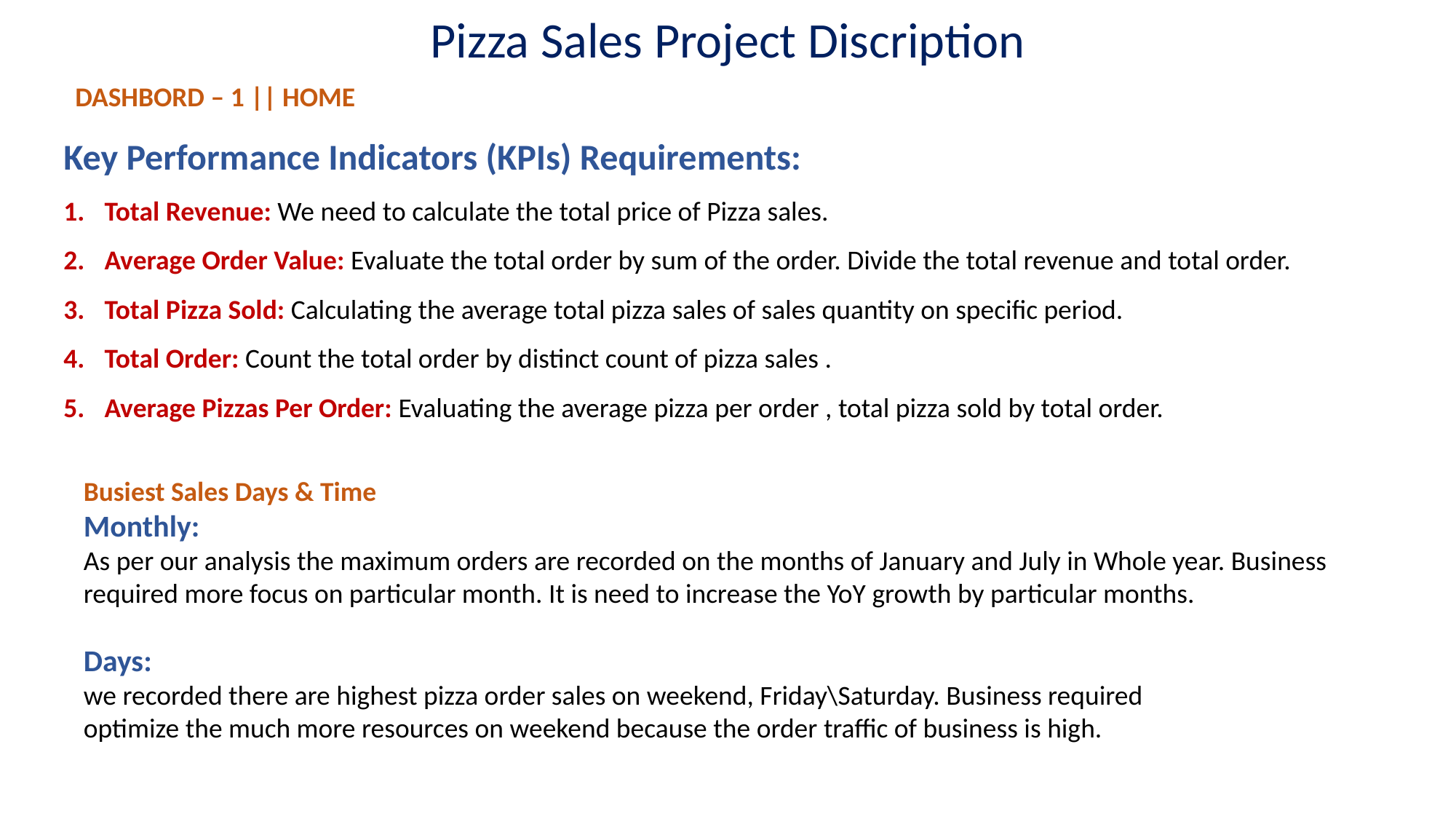

# Pizza Sales Project Discription
DASHBORD – 1 || HOME
Key Performance Indicators (KPIs) Requirements:
Total Revenue: We need to calculate the total price of Pizza sales.
Average Order Value: Evaluate the total order by sum of the order. Divide the total revenue and total order.
Total Pizza Sold: Calculating the average total pizza sales of sales quantity on specific period.
Total Order: Count the total order by distinct count of pizza sales .
Average Pizzas Per Order: Evaluating the average pizza per order , total pizza sold by total order.
Busiest Sales Days & Time
Monthly:
As per our analysis the maximum orders are recorded on the months of January and July in Whole year. Business required more focus on particular month. It is need to increase the YoY growth by particular months.
Days:
we recorded there are highest pizza order sales on weekend, Friday\Saturday. Business required
optimize the much more resources on weekend because the order traffic of business is high.